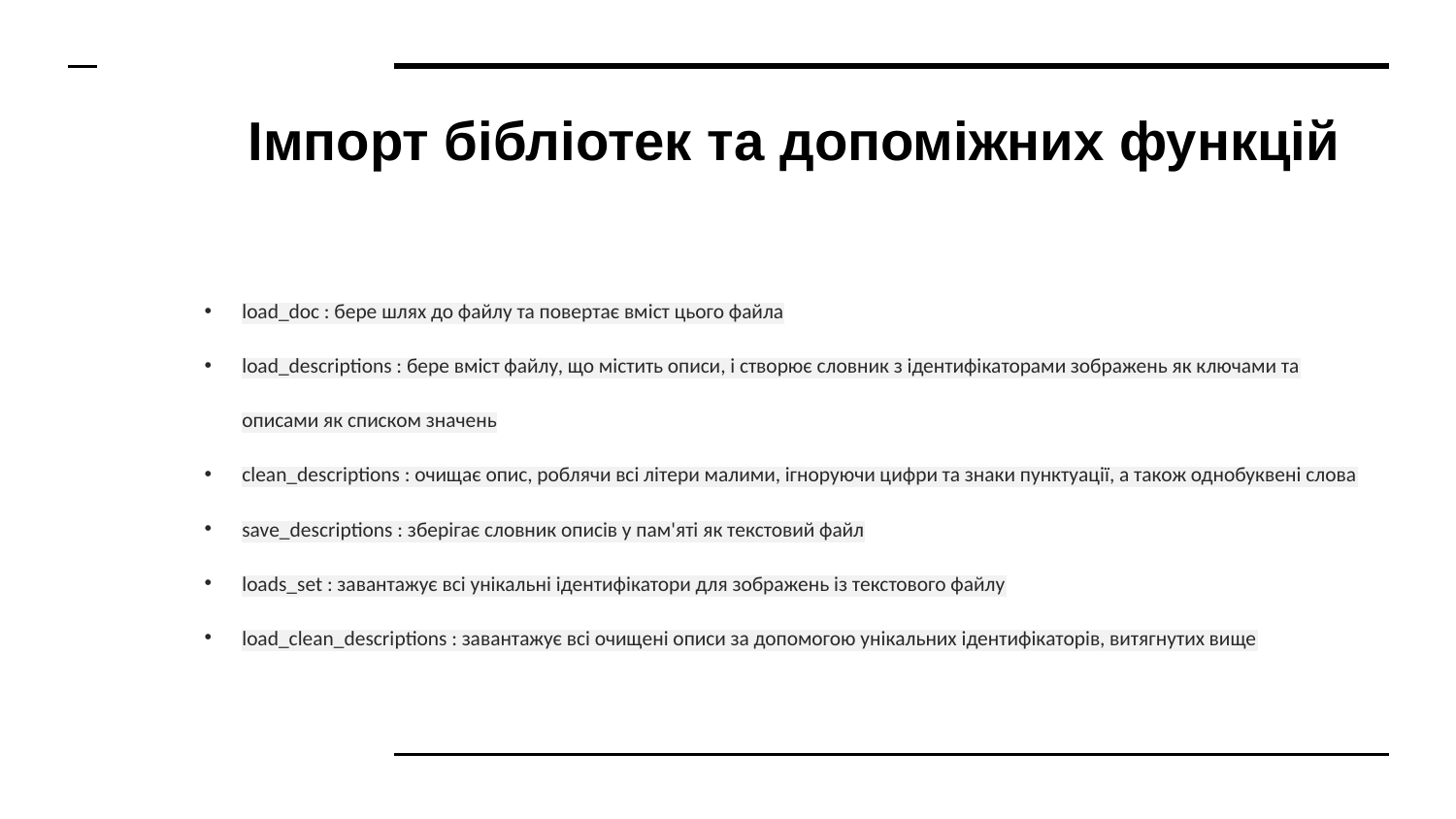

# Імпорт бібліотек та допоміжних функцій
load_doc : бере шлях до файлу та повертає вміст цього файла
load_descriptions : бере вміст файлу, що містить описи, і створює словник з ідентифікаторами зображень як ключами та описами як списком значень
clean_descriptions : очищає опис, роблячи всі літери малими, ігноруючи цифри та знаки пунктуації, а також однобуквені слова
save_descriptions : зберігає словник описів у пам'яті як текстовий файл
loads_set : завантажує всі унікальні ідентифікатори для зображень із текстового файлу
load_clean_descriptions : завантажує всі очищені описи за допомогою унікальних ідентифікаторів, витягнутих вище